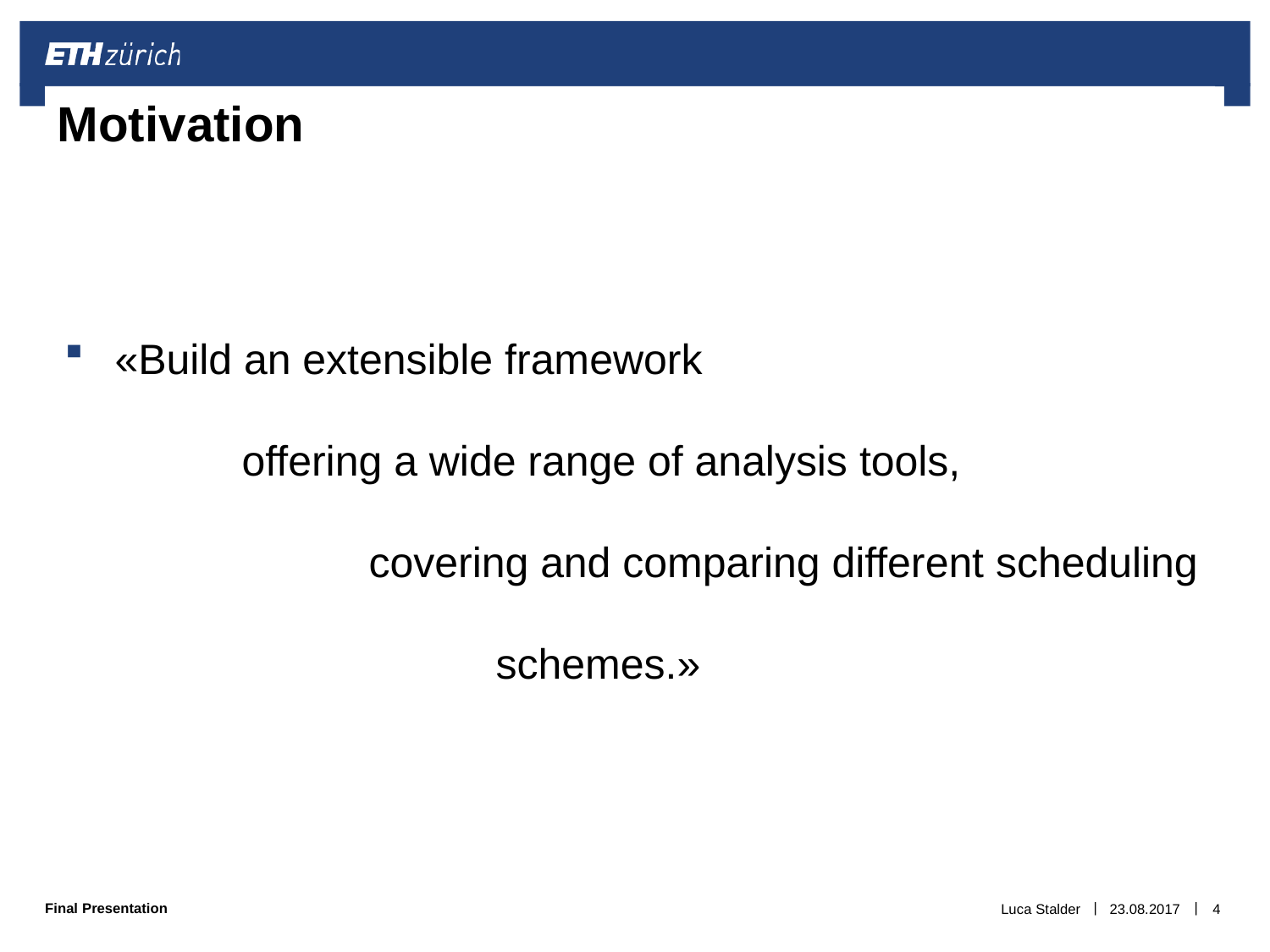

# Motivation
«Build an extensible framework
	offering a wide range of analysis tools,
		covering and comparing different scheduling 			schemes.»
Luca Stalder
23.08.2017
4